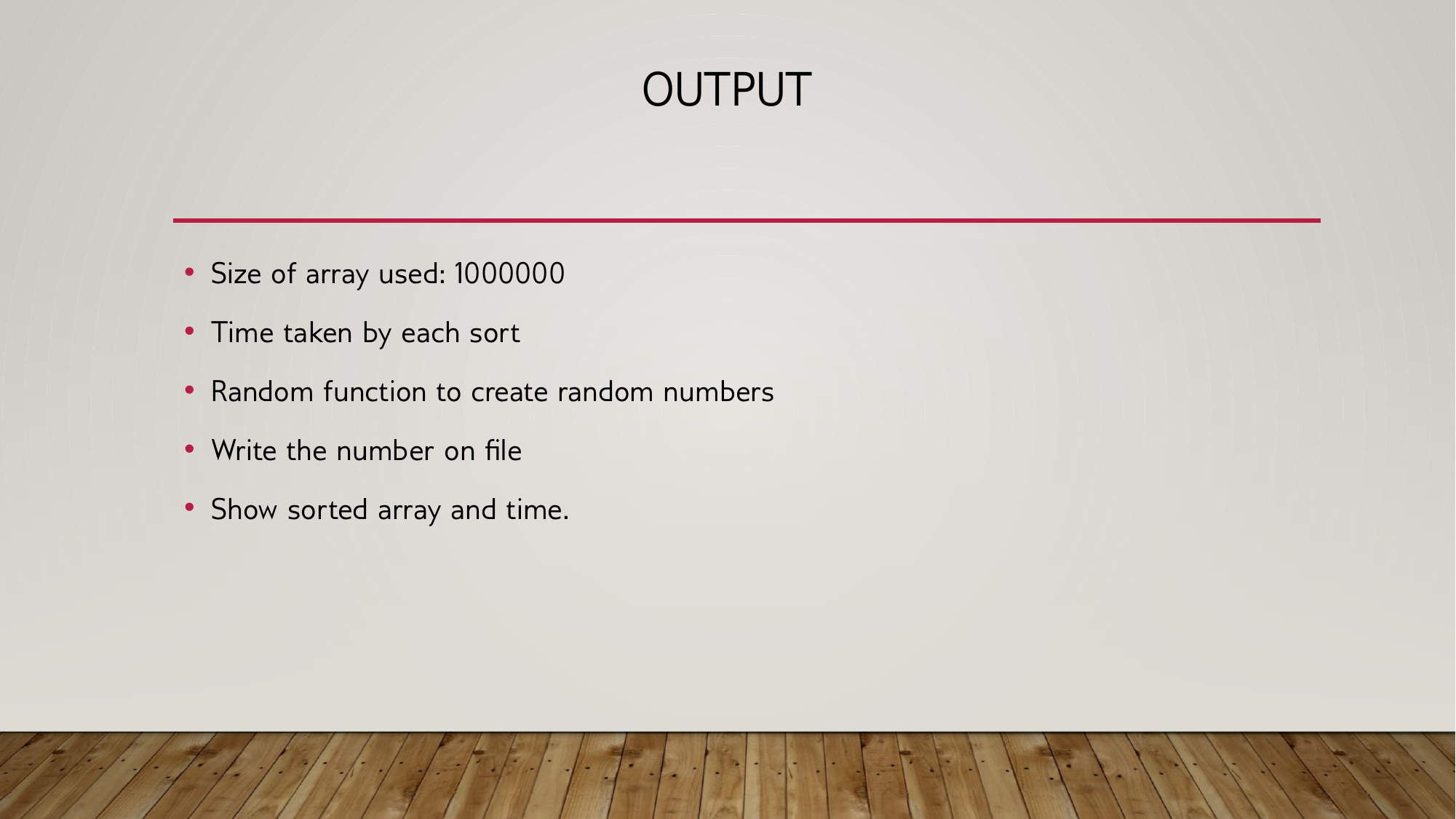

# Output
Size of array used: 1000000
Time taken by each sort
Random function to create random numbers
Write the number on file
Show sorted array and time.